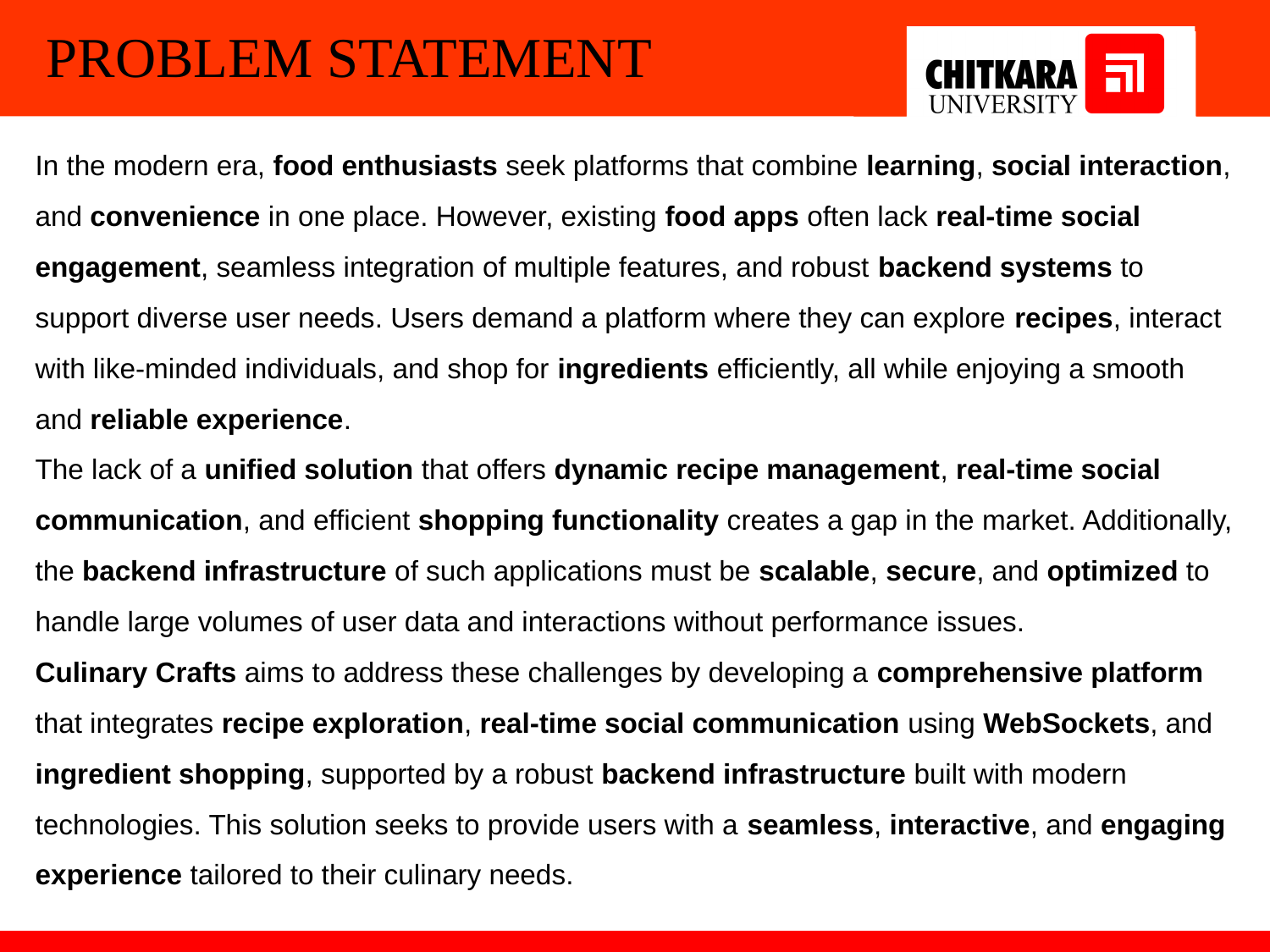

PROBLEM STATEMENT
In the modern era, food enthusiasts seek platforms that combine learning, social interaction, and convenience in one place. However, existing food apps often lack real-time social engagement, seamless integration of multiple features, and robust backend systems to support diverse user needs. Users demand a platform where they can explore recipes, interact with like-minded individuals, and shop for ingredients efficiently, all while enjoying a smooth and reliable experience.
The lack of a unified solution that offers dynamic recipe management, real-time social communication, and efficient shopping functionality creates a gap in the market. Additionally, the backend infrastructure of such applications must be scalable, secure, and optimized to handle large volumes of user data and interactions without performance issues.
Culinary Crafts aims to address these challenges by developing a comprehensive platform that integrates recipe exploration, real-time social communication using WebSockets, and ingredient shopping, supported by a robust backend infrastructure built with modern technologies. This solution seeks to provide users with a seamless, interactive, and engaging experience tailored to their culinary needs.